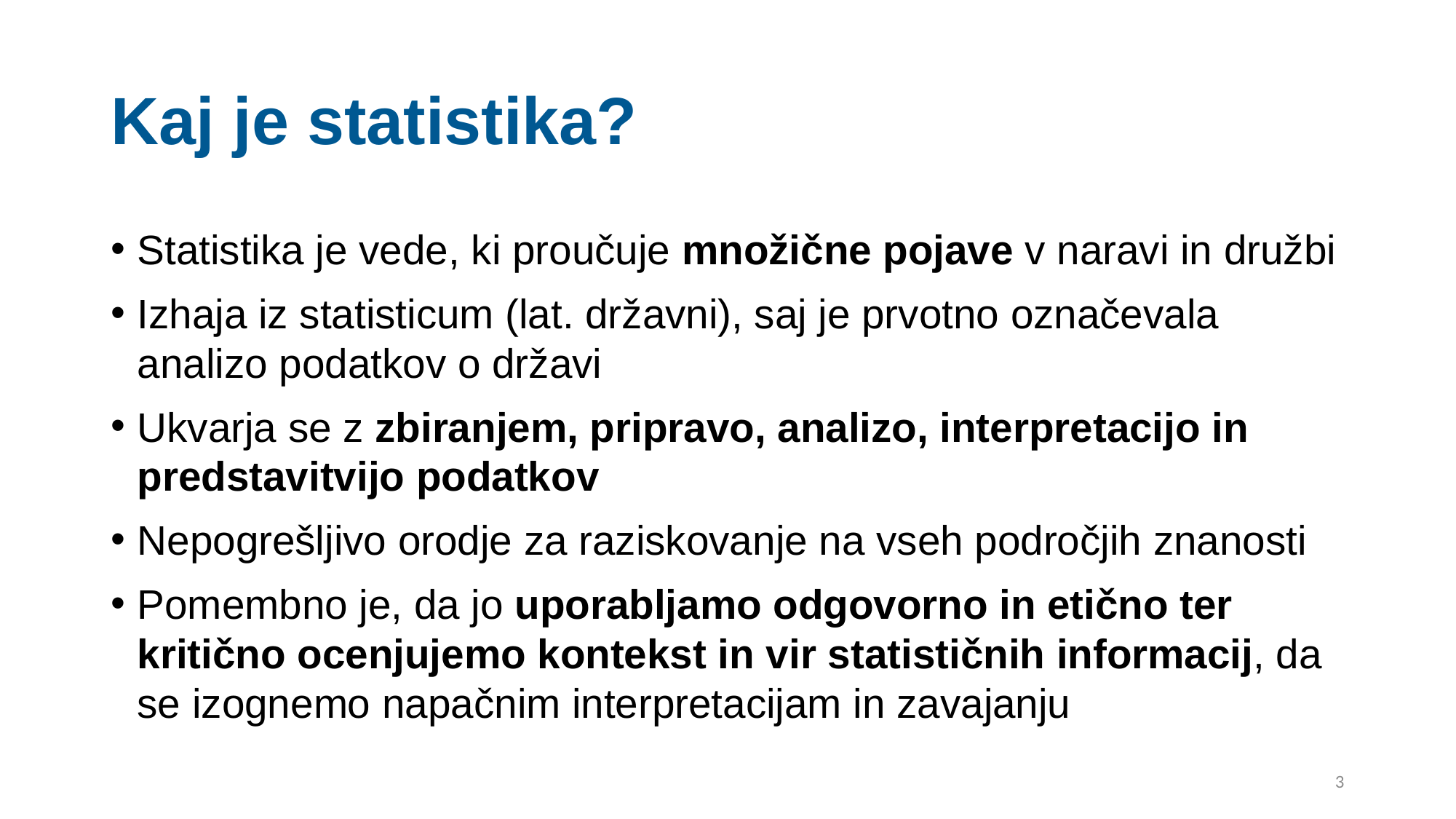

# Kaj je statistika?
Statistika je vede, ki proučuje množične pojave v naravi in družbi
Izhaja iz statisticum (lat. državni), saj je prvotno označevala analizo podatkov o državi
Ukvarja se z zbiranjem, pripravo, analizo, interpretacijo in predstavitvijo podatkov
Nepogrešljivo orodje za raziskovanje na vseh področjih znanosti
Pomembno je, da jo uporabljamo odgovorno in etično ter kritično ocenjujemo kontekst in vir statističnih informacij, da se izognemo napačnim interpretacijam in zavajanju
3